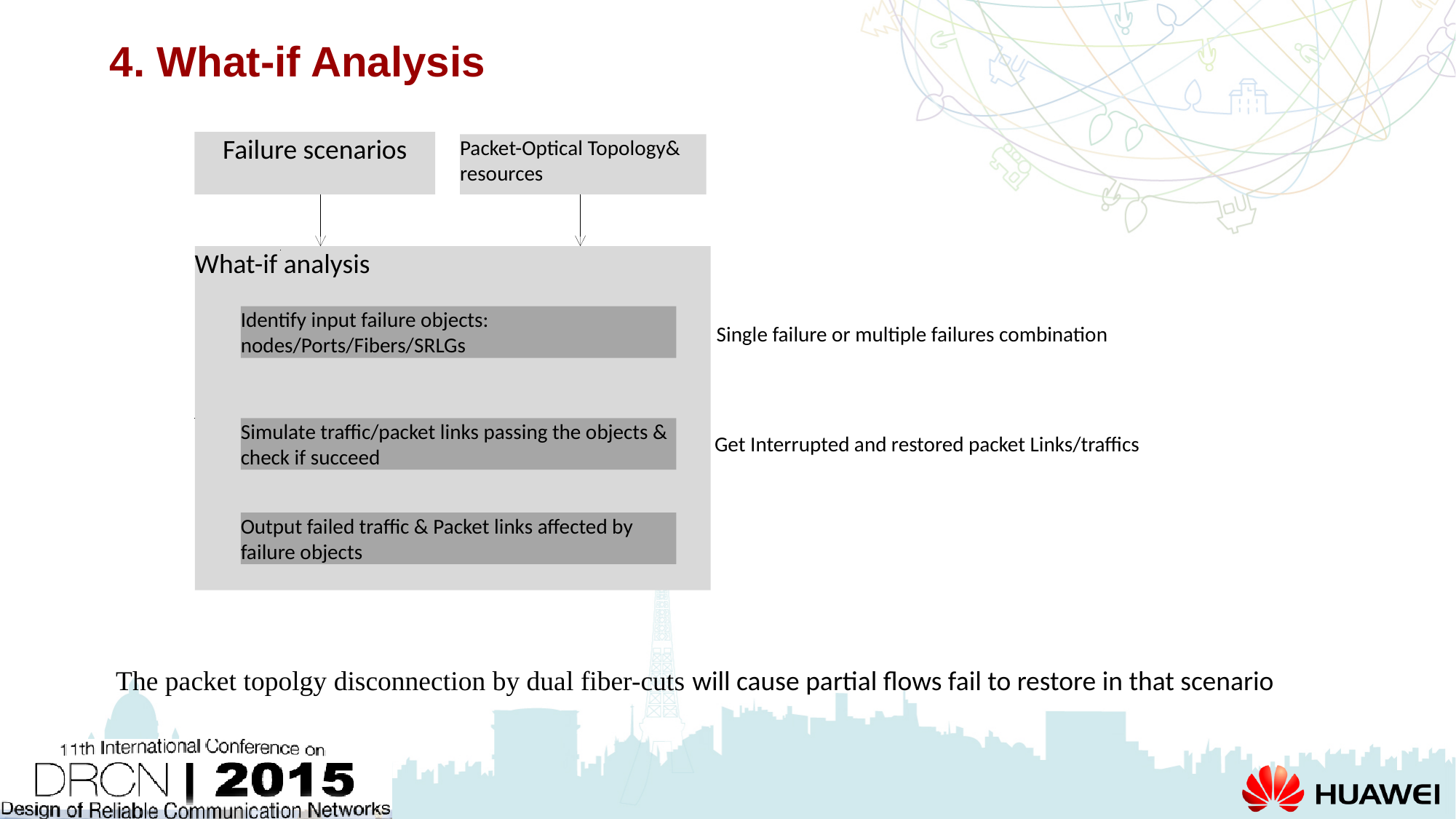

# 4. What-if Analysis
Failure scenarios
Packet-Optical Topology& resources
What-if analysis
Identify input failure objects: nodes/Ports/Fibers/SRLGs
Single failure or multiple failures combination

Simulate traffic/packet links passing the objects & check if succeed
Get Interrupted and restored packet Links/traffics

Output failed traffic & Packet links affected by failure objects
The packet topolgy disconnection by dual fiber-cuts will cause partial flows fail to restore in that scenario